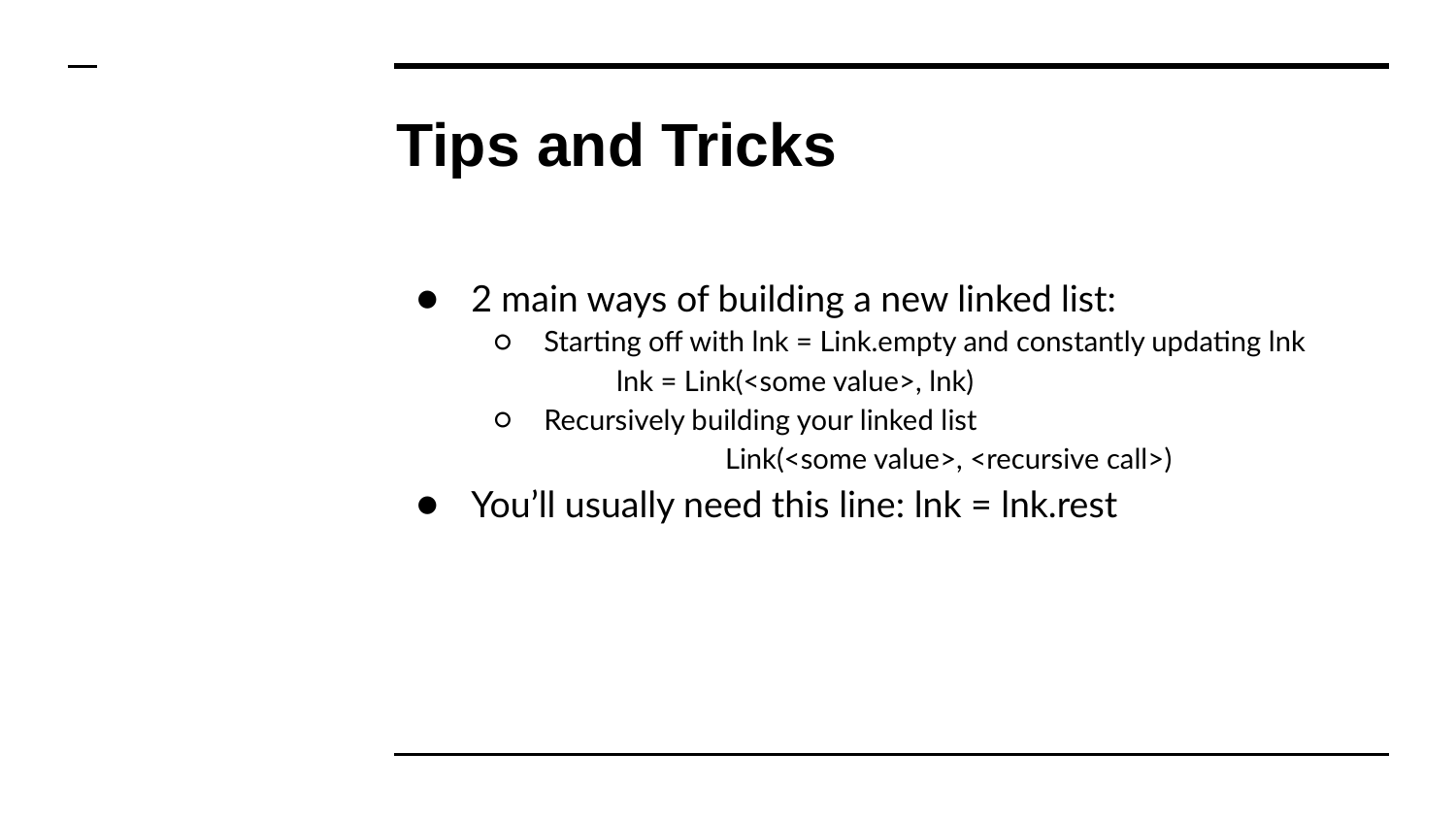

# Tips and Tricks
2 main ways of building a new linked list:
Starting off with lnk = Link.empty and constantly updating lnk                    lnk = Link(<some value>, lnk)
Recursively building your linked list                                                                                Link(<some value>, <recursive call>)
You’ll usually need this line: lnk = lnk.rest